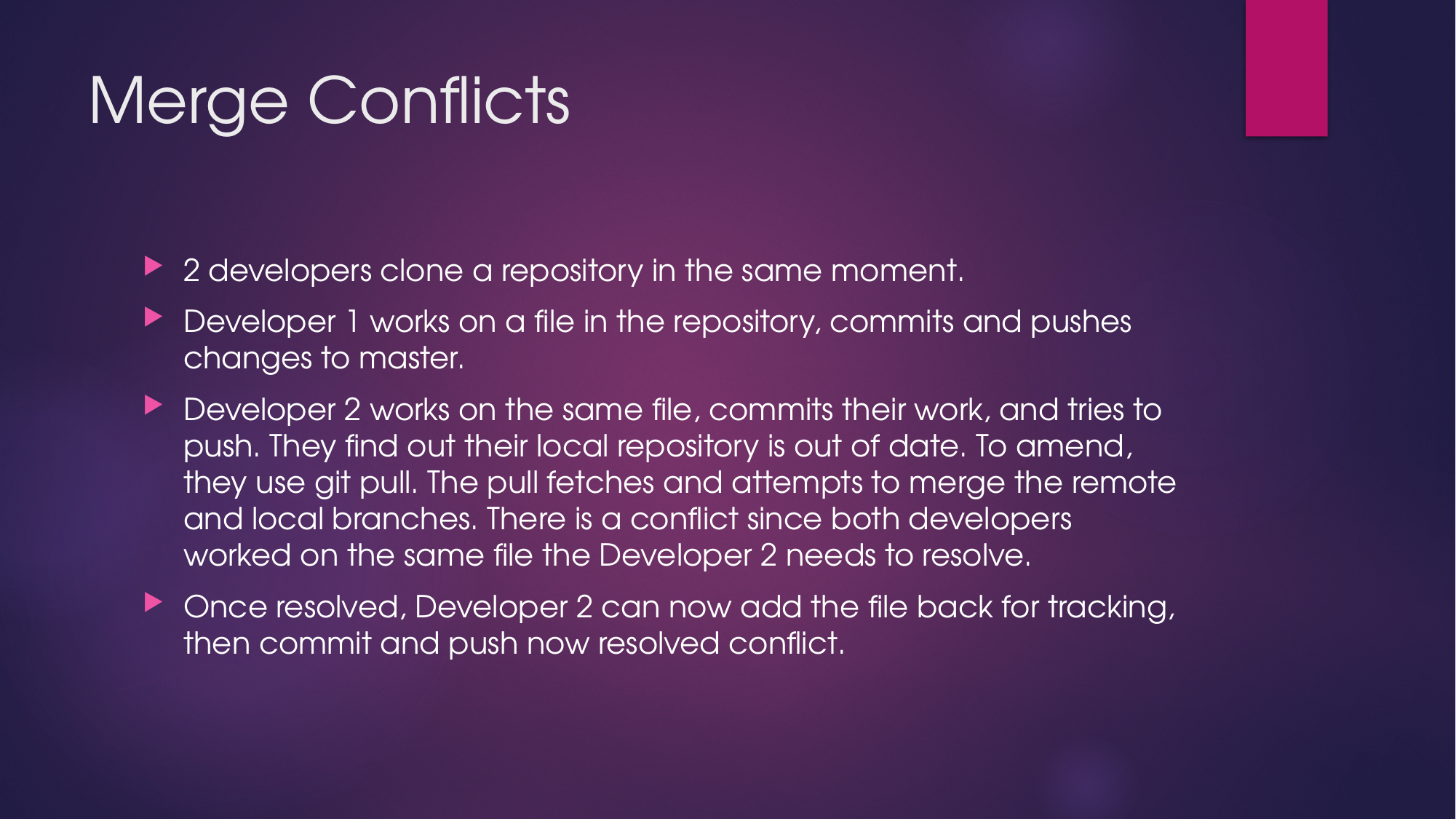

# Merge Conflicts
2 developers clone a repository in the same moment.
Developer 1 works on a file in the repository, commits and pushes changes to master.
Developer 2 works on the same file, commits their work, and tries to push. They find out their local repository is out of date. To amend, they use git pull. The pull fetches and attempts to merge the remote and local branches. There is a conflict since both developers worked on the same file the Developer 2 needs to resolve.
Once resolved, Developer 2 can now add the file back for tracking, then commit and push now resolved conflict.